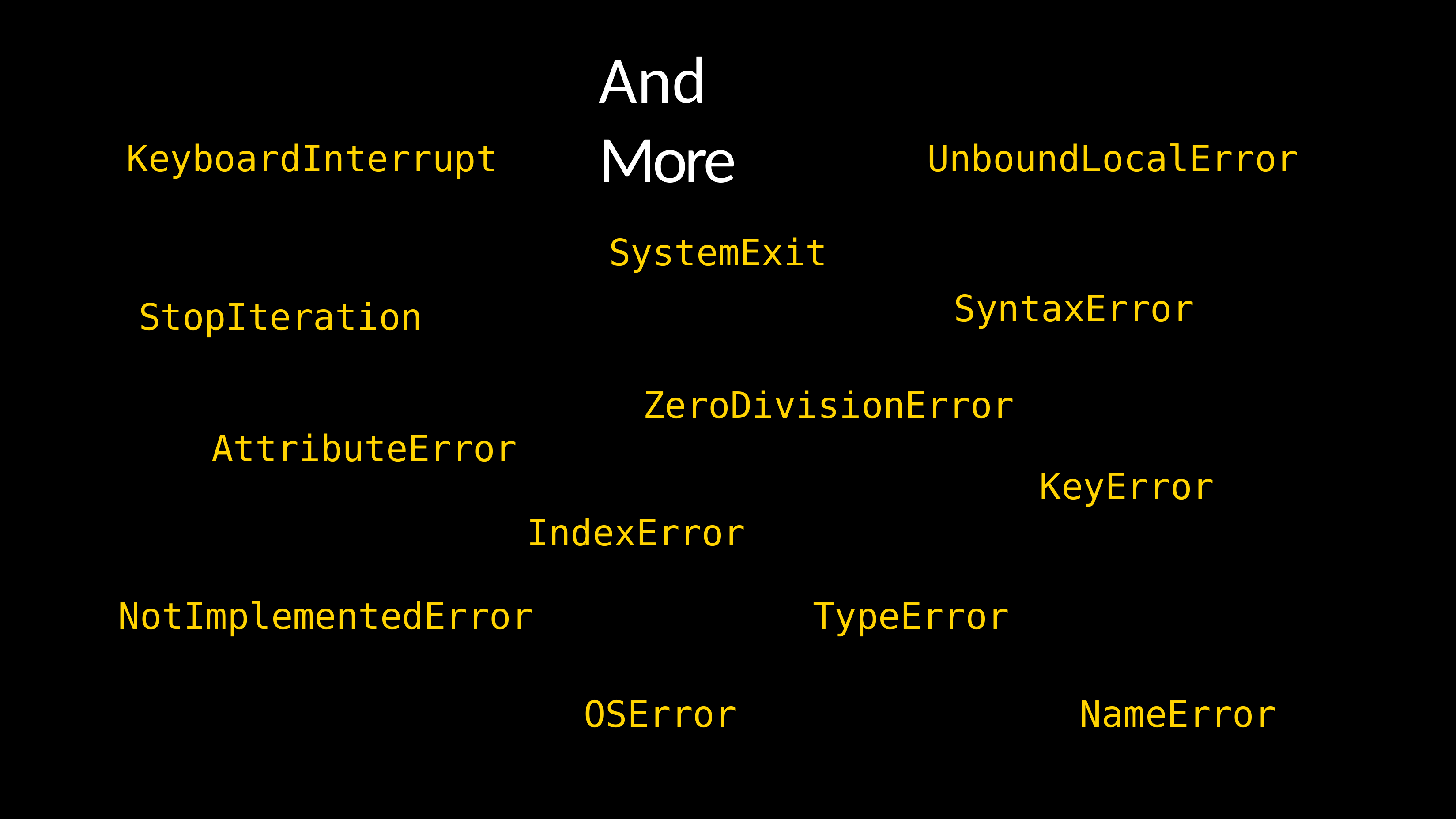

# And More
KeyboardInterrupt
UnboundLocalError
SystemExit
SyntaxError
StopIteration
ZeroDivisionError
AttributeError
KeyError
IndexError
NotImplementedError
TypeError
OSError
NameError